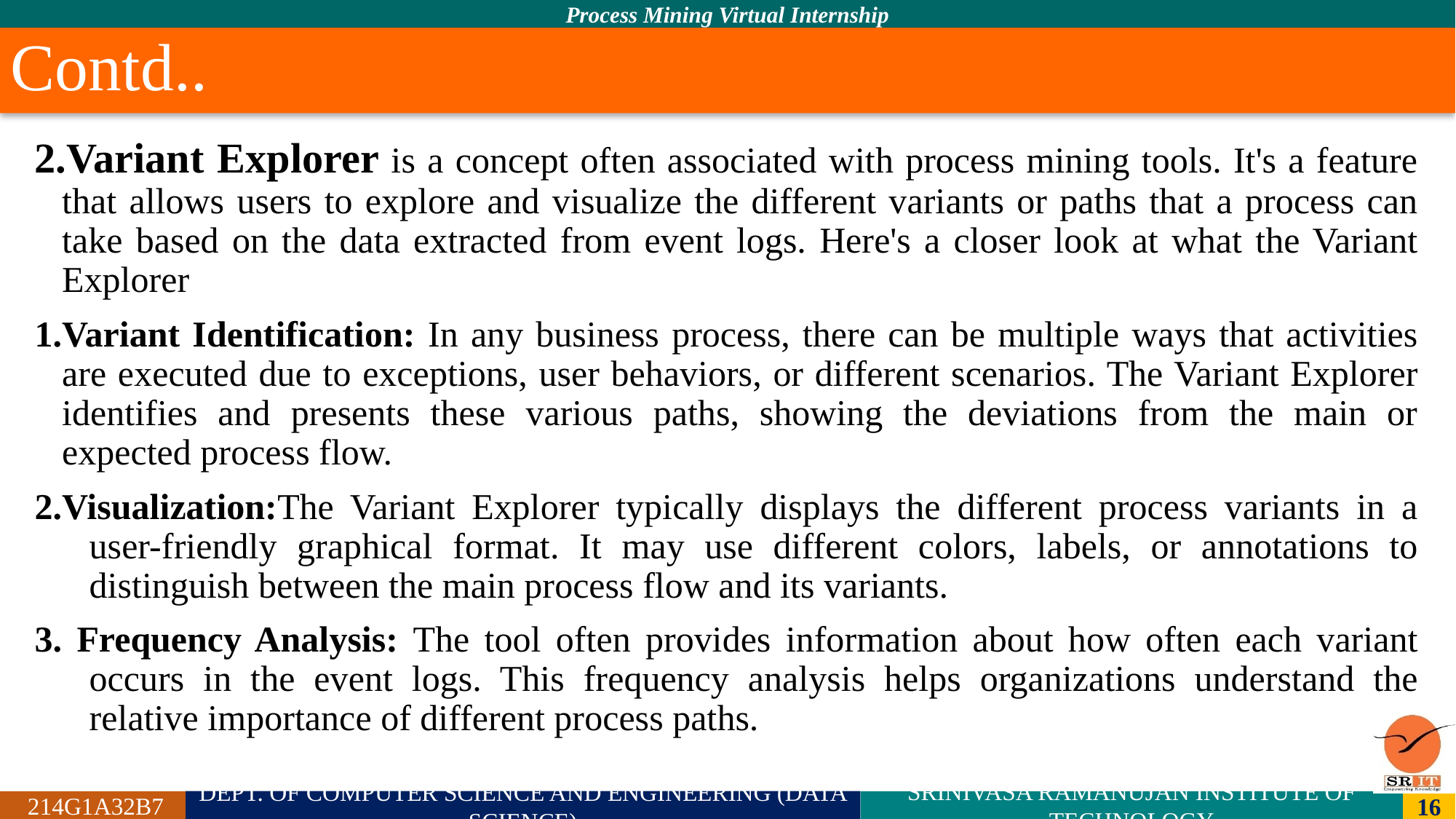

# Contd..
2.Variant Explorer is a concept often associated with process mining tools. It's a feature that allows users to explore and visualize the different variants or paths that a process can take based on the data extracted from event logs. Here's a closer look at what the Variant Explorer
1.Variant Identification: In any business process, there can be multiple ways that activities are executed due to exceptions, user behaviors, or different scenarios. The Variant Explorer identifies and presents these various paths, showing the deviations from the main or expected process flow.
2.Visualization:The Variant Explorer typically displays the different process variants in a user-friendly graphical format. It may use different colors, labels, or annotations to distinguish between the main process flow and its variants.
3. Frequency Analysis: The tool often provides information about how often each variant occurs in the event logs. This frequency analysis helps organizations understand the relative importance of different process paths.